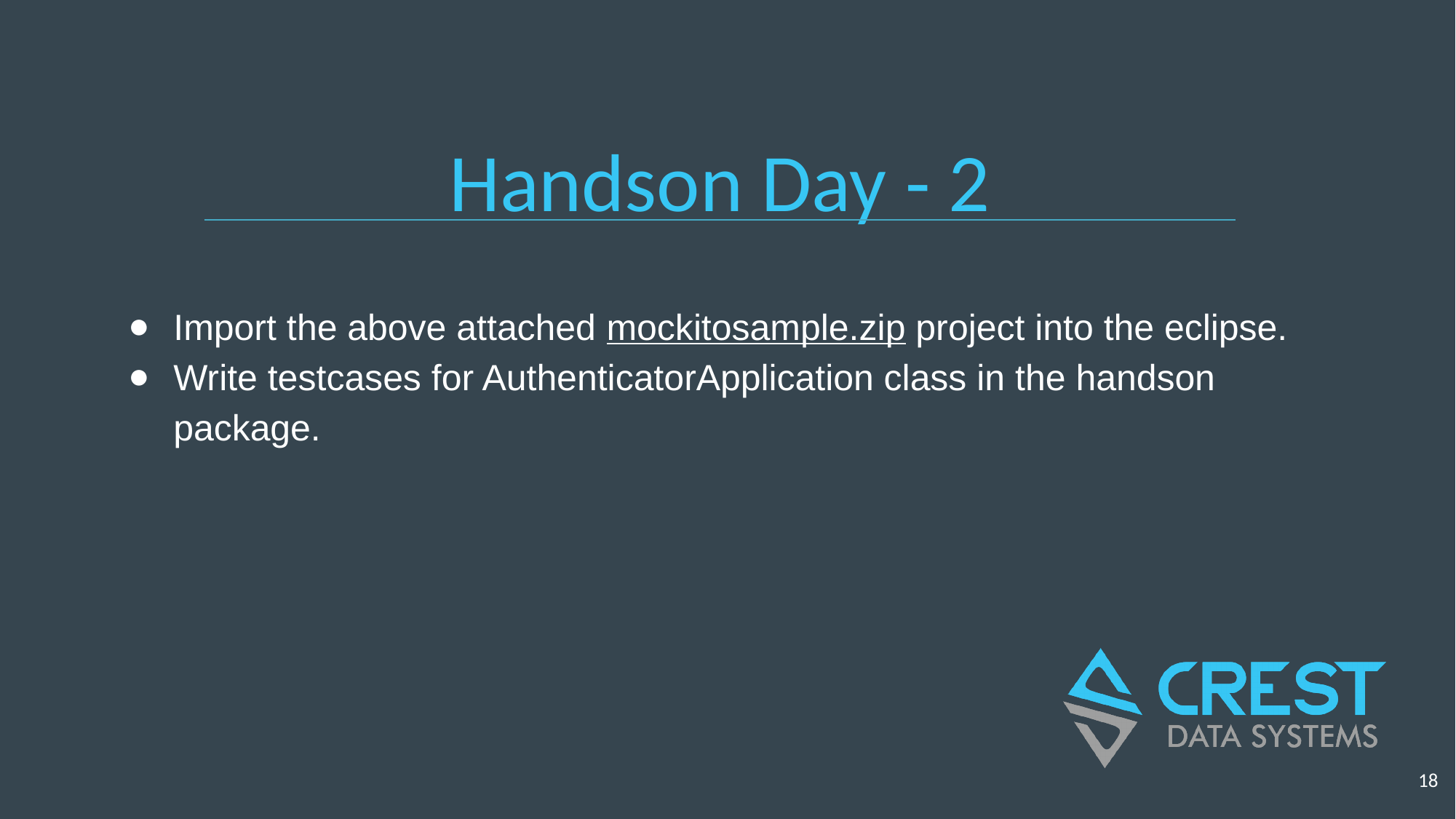

# Handson Day - 2
Import the above attached mockitosample.zip project into the eclipse.
Write testcases for AuthenticatorApplication class in the handson package.
18